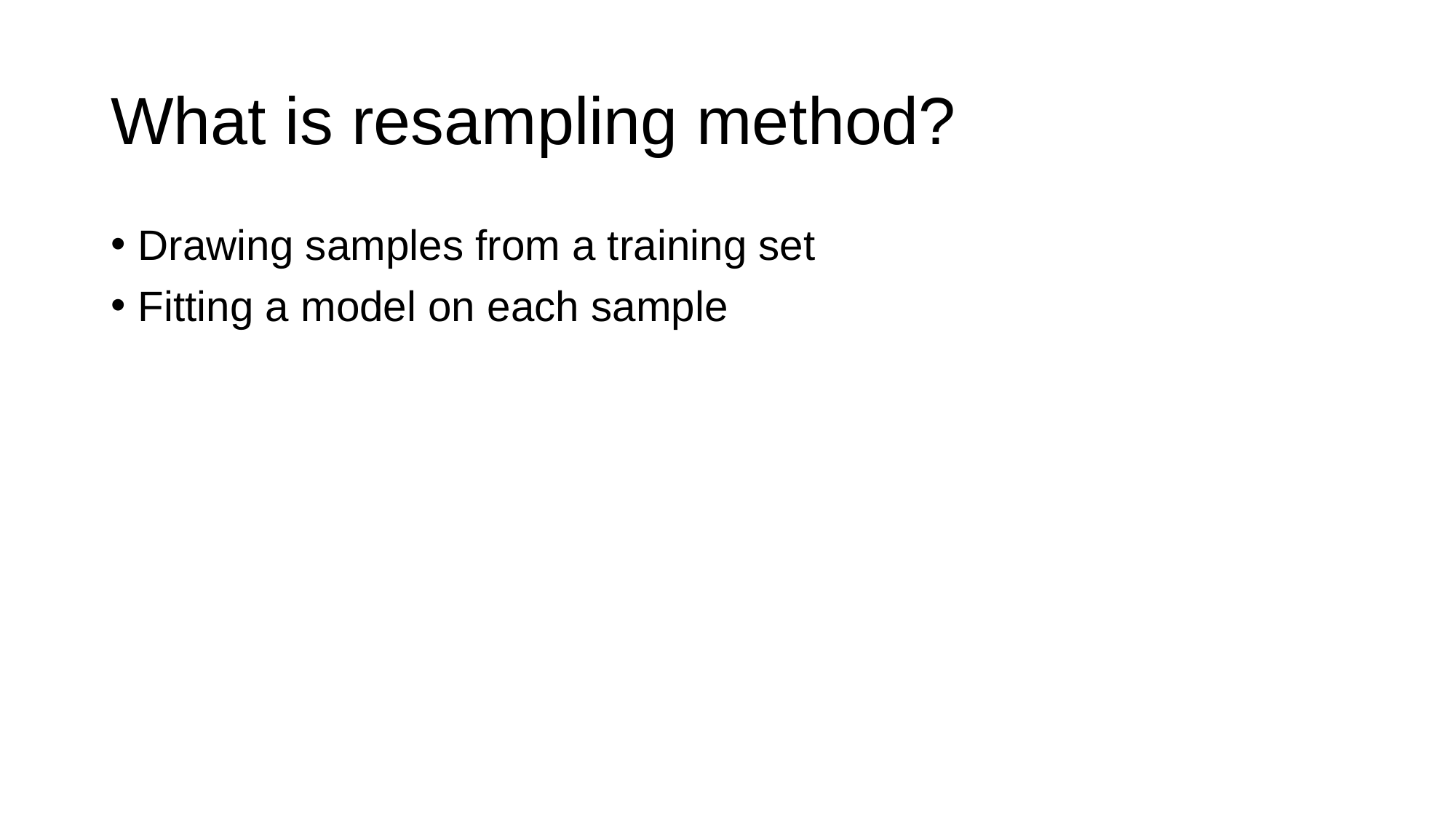

# What is resampling method?
Drawing samples from a training set
Fitting a model on each sample